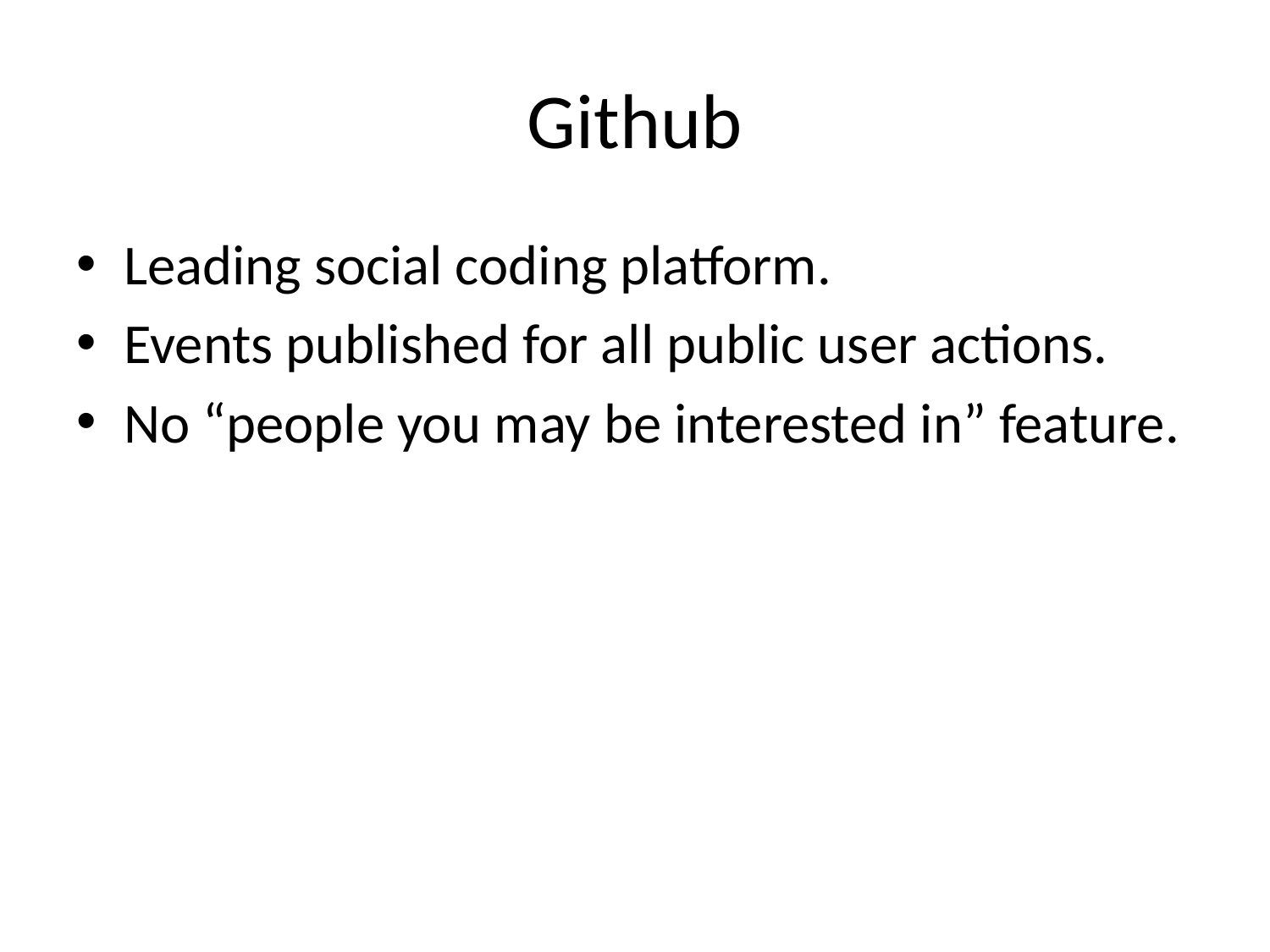

# Github
Leading social coding platform.
Events published for all public user actions.
No “people you may be interested in” feature.